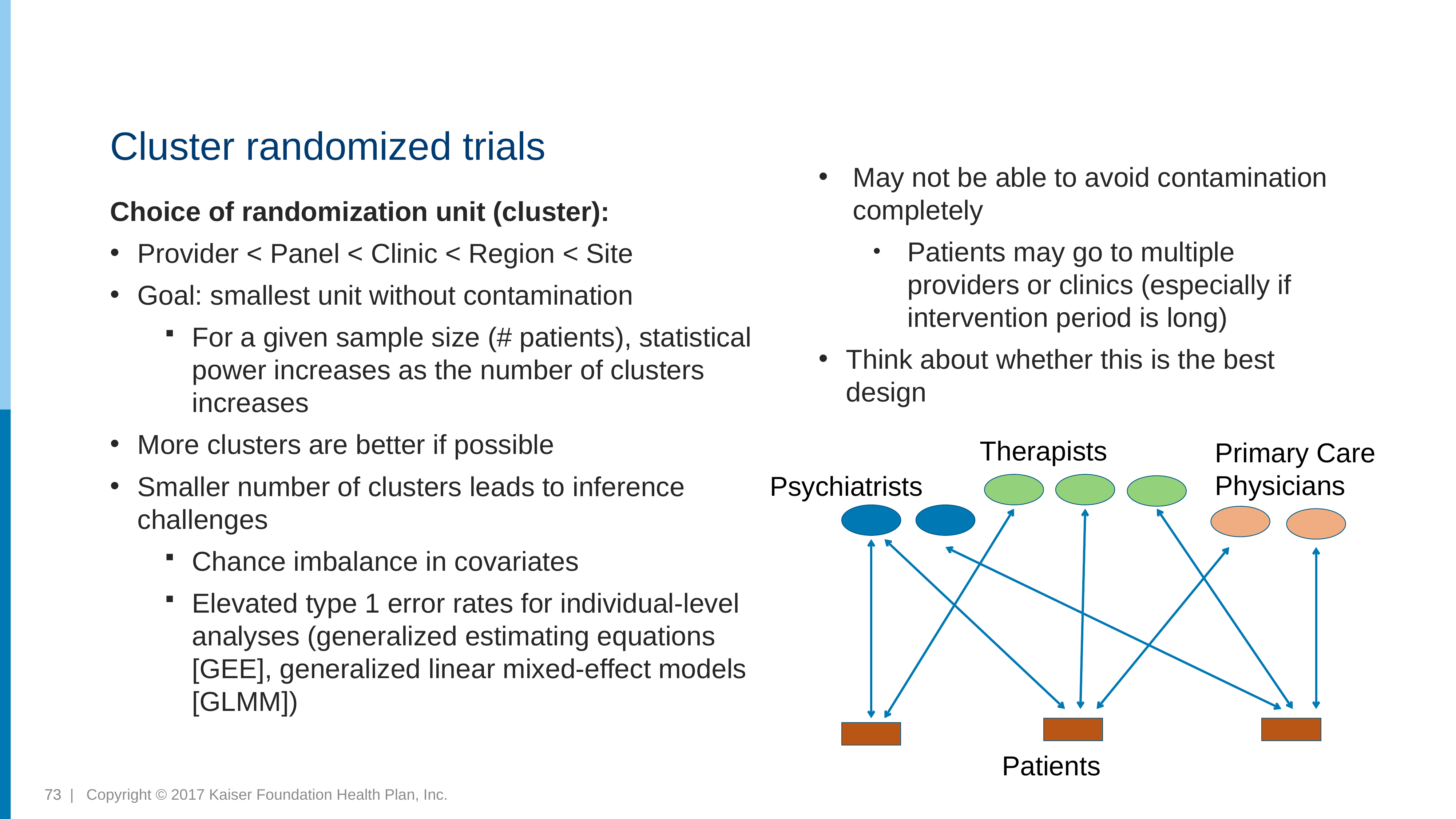

# Cluster randomized trials
May not be able to avoid contamination completely
Patients may go to multiple providers or clinics (especially if intervention period is long)
Think about whether this is the best design

Choice of randomization unit (cluster):
Provider < Panel < Clinic < Region < Site
Goal: smallest unit without contamination
For a given sample size (# patients), statistical power increases as the number of clusters increases
More clusters are better if possible
Smaller number of clusters leads to inference challenges
Chance imbalance in covariates
Elevated type 1 error rates for individual-level analyses (generalized estimating equations [GEE], generalized linear mixed-effect models [GLMM])
Therapists
Primary Care Physicians
Psychiatrists

Patients
73